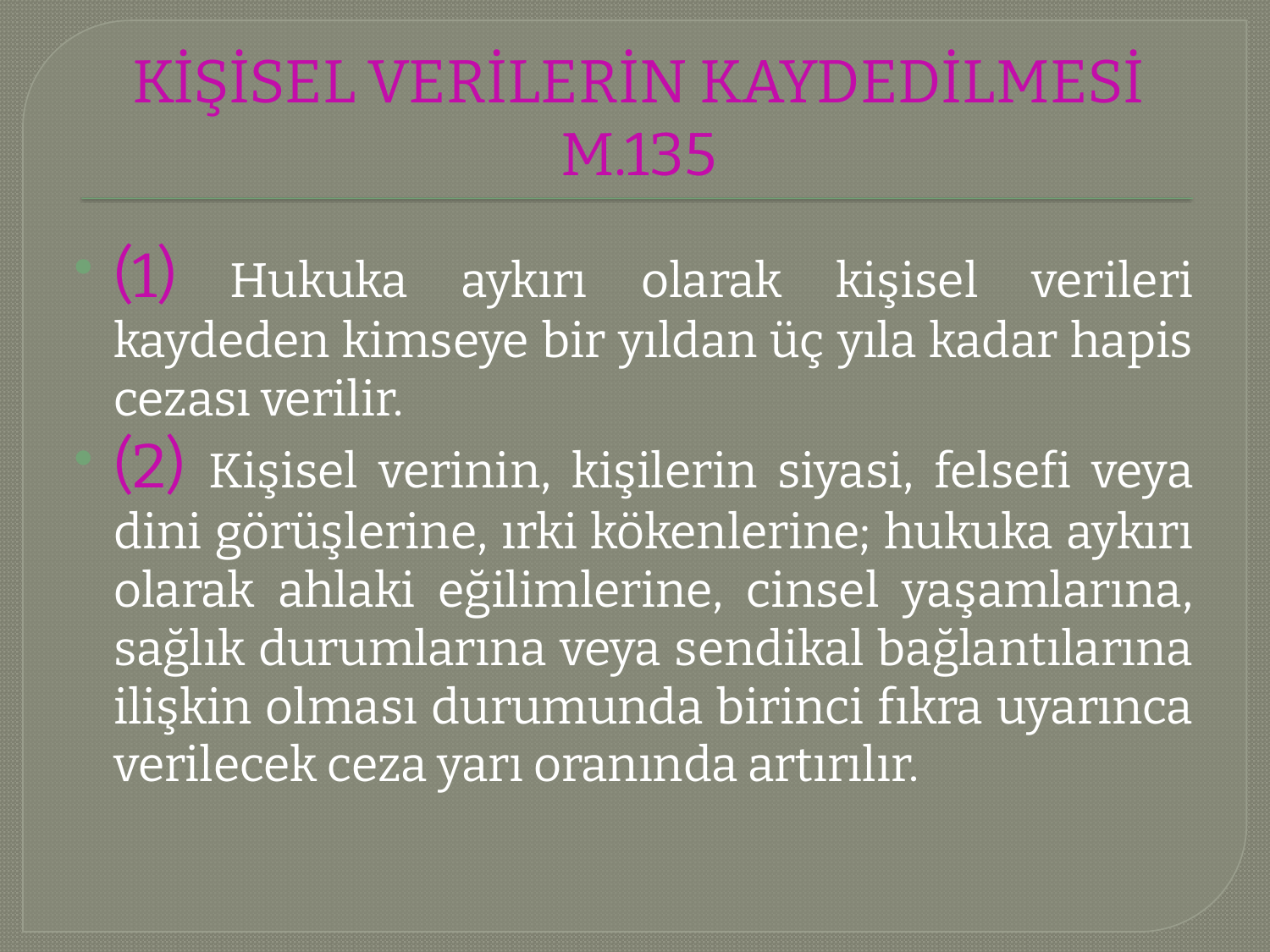

# KİŞİSEL VERİLERİN KAYDEDİLMESİ M.135
(1) Hukuka aykırı olarak kişisel verileri kaydeden kimseye bir yıldan üç yıla kadar hapis cezası verilir.
(2) Kişisel verinin, kişilerin siyasi, felsefi veya dini görüşlerine, ırki kökenlerine; hukuka aykırı olarak ahlaki eğilimlerine, cinsel yaşamlarına, sağlık durumlarına veya sendikal bağlantılarına ilişkin olması durumunda birinci fıkra uyarınca verilecek ceza yarı oranında artırılır.